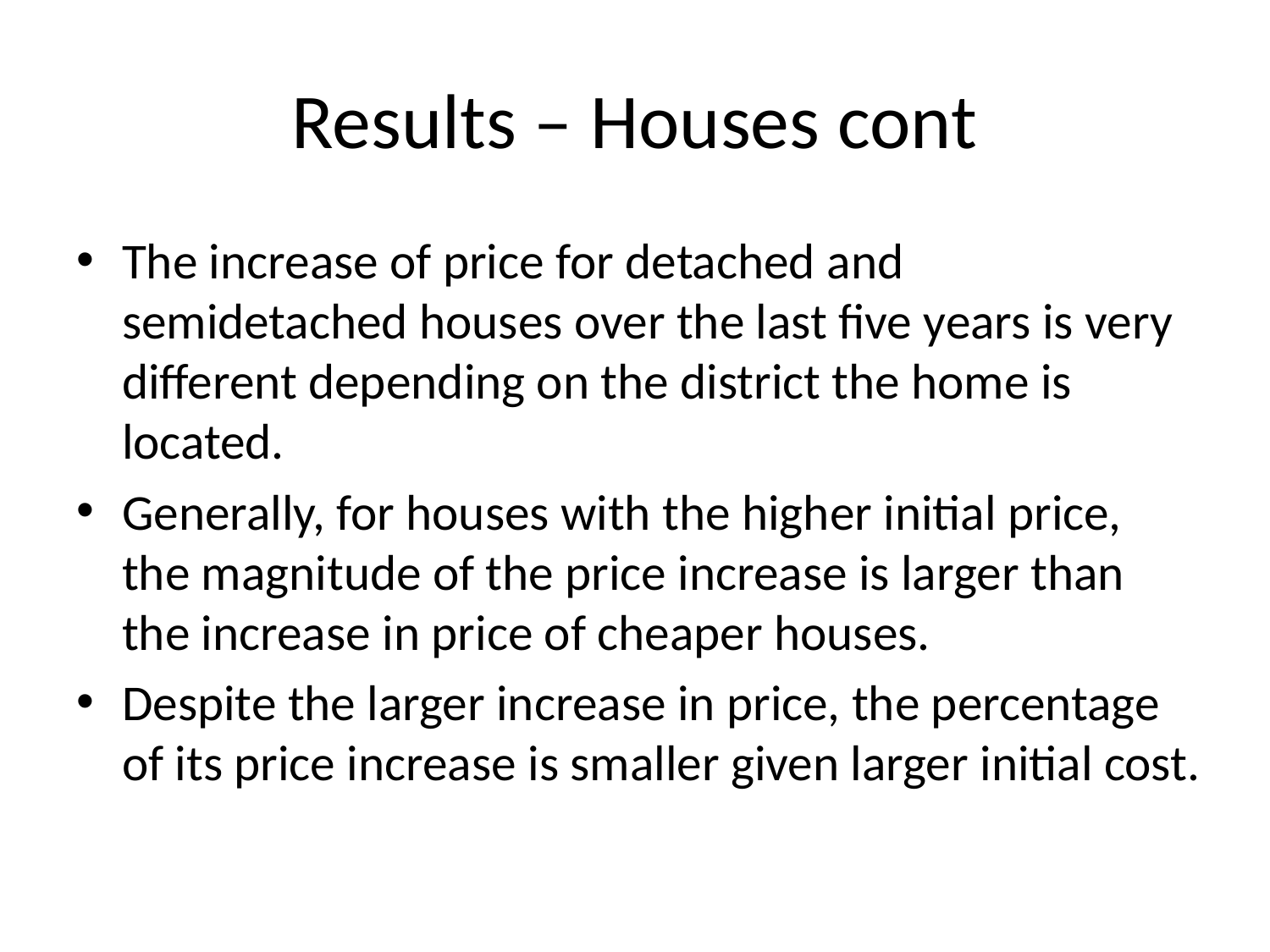

# Results – Houses cont
The increase of price for detached and semidetached houses over the last five years is very different depending on the district the home is located.
Generally, for houses with the higher initial price, the magnitude of the price increase is larger than the increase in price of cheaper houses.
Despite the larger increase in price, the percentage of its price increase is smaller given larger initial cost.